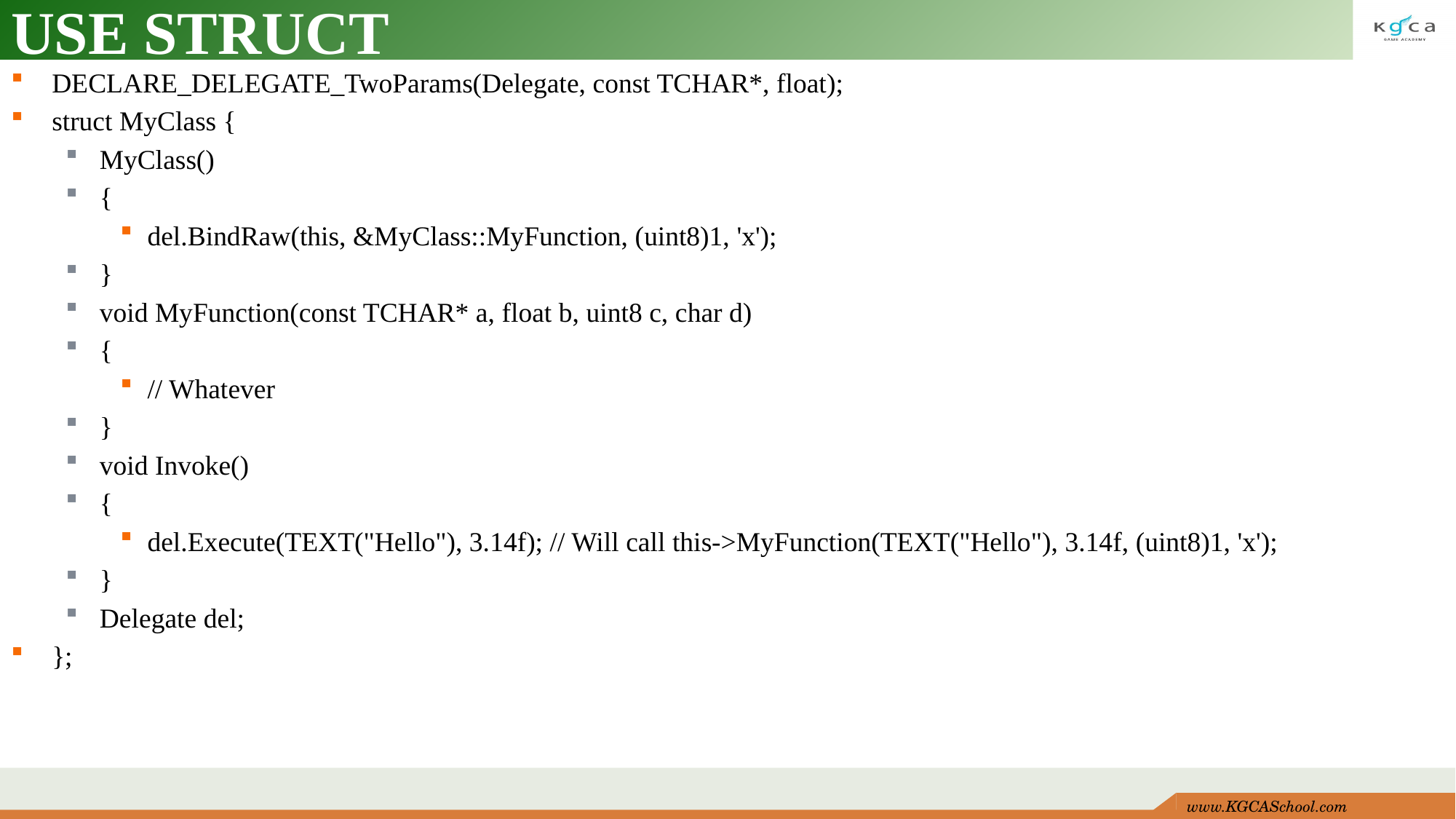

# USE STRUCT
DECLARE_DELEGATE_TwoParams(Delegate, const TCHAR*, float);
struct MyClass {
MyClass()
{
del.BindRaw(this, &MyClass::MyFunction, (uint8)1, 'x');
}
void MyFunction(const TCHAR* a, float b, uint8 c, char d)
{
// Whatever
}
void Invoke()
{
del.Execute(TEXT("Hello"), 3.14f); // Will call this->MyFunction(TEXT("Hello"), 3.14f, (uint8)1, 'x');
}
Delegate del;
};